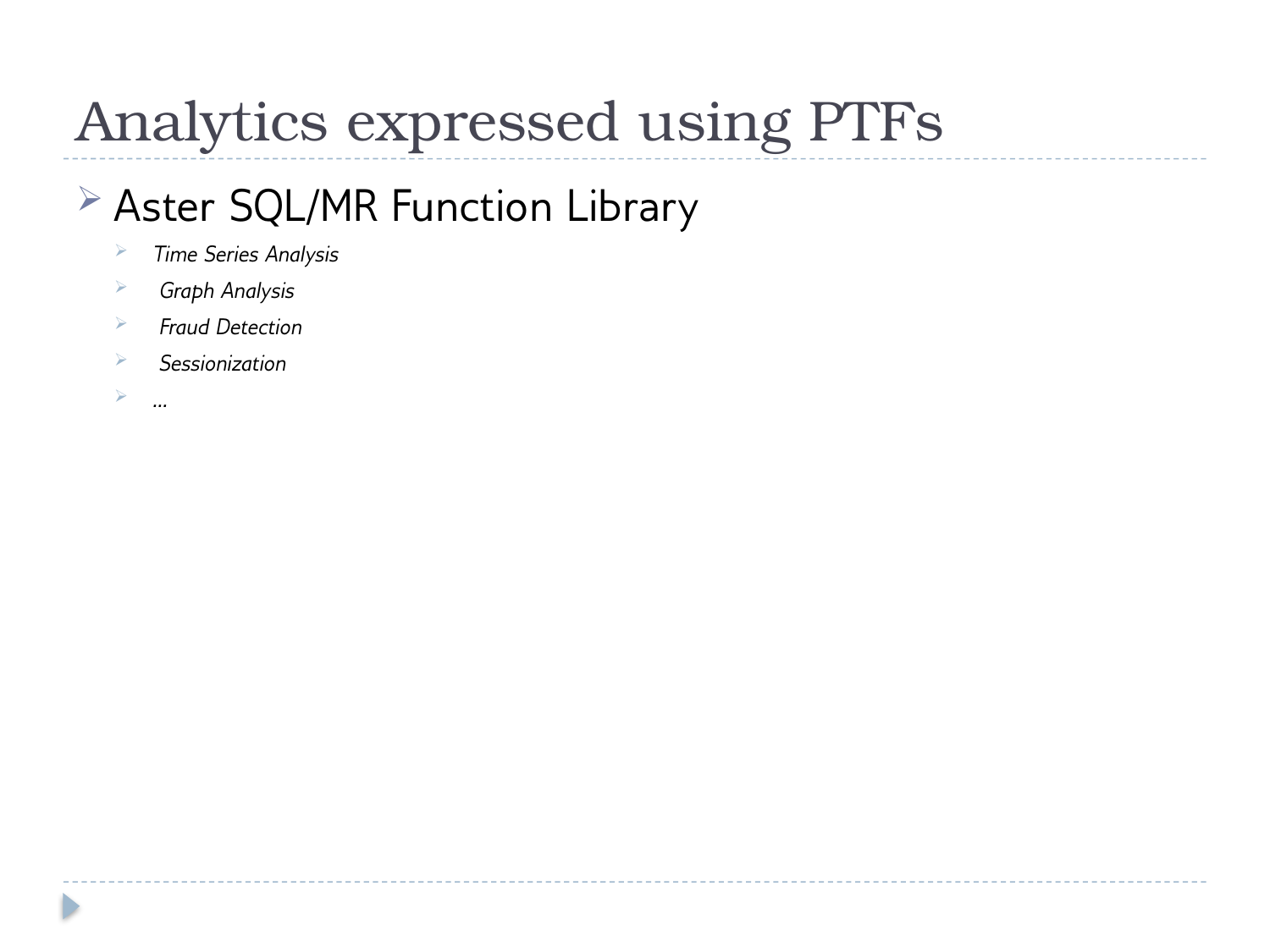

# Analytics expressed using PTFs
Aster SQL/MR Function Library
Time Series Analysis
 Graph Analysis
 Fraud Detection
 Sessionization
…